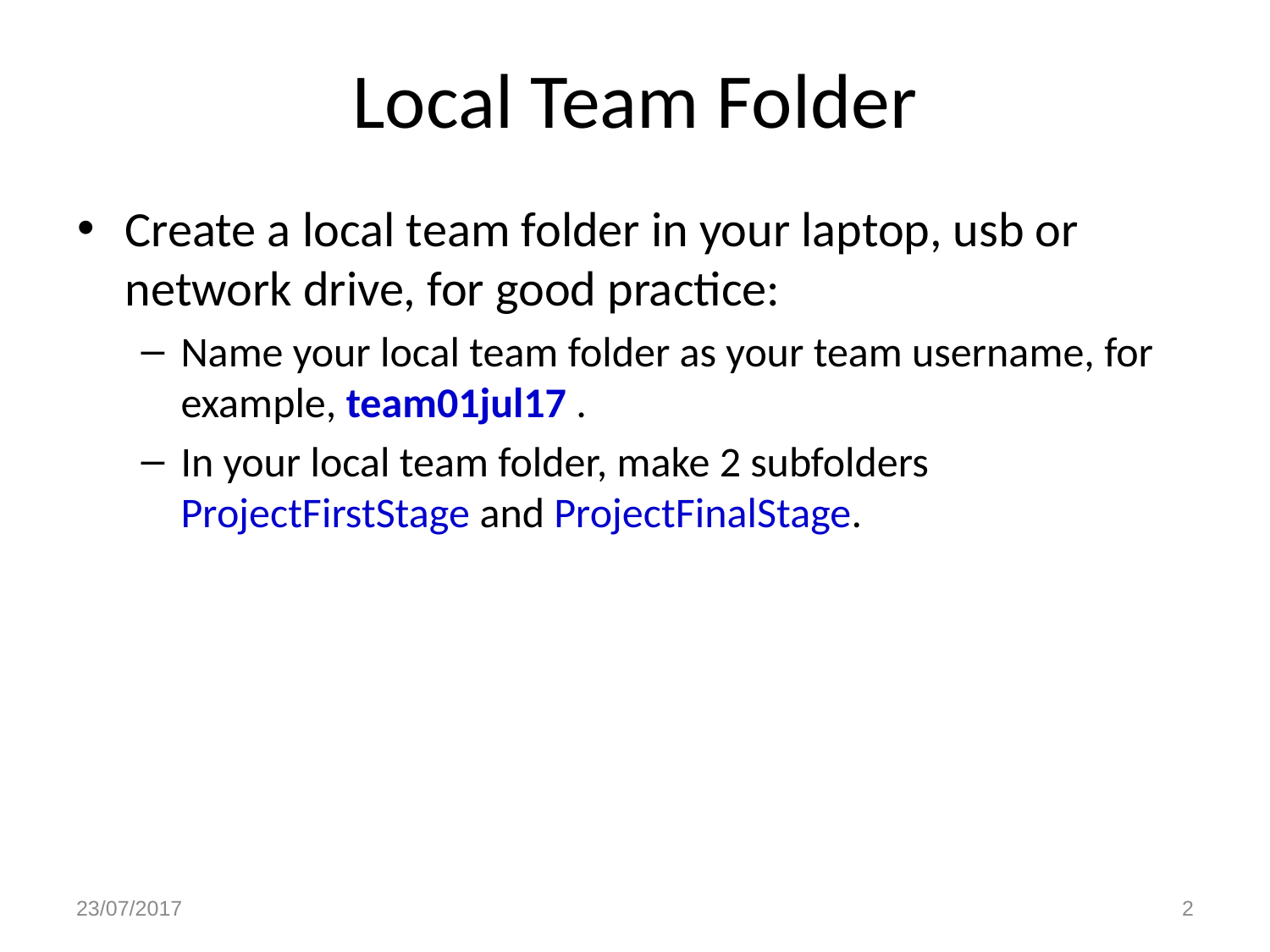

# Local Team Folder
Create a local team folder in your laptop, usb or network drive, for good practice:
Name your local team folder as your team username, for example, team01jul17 .
In your local team folder, make 2 subfolders ProjectFirstStage and ProjectFinalStage.

23/07/2017
2